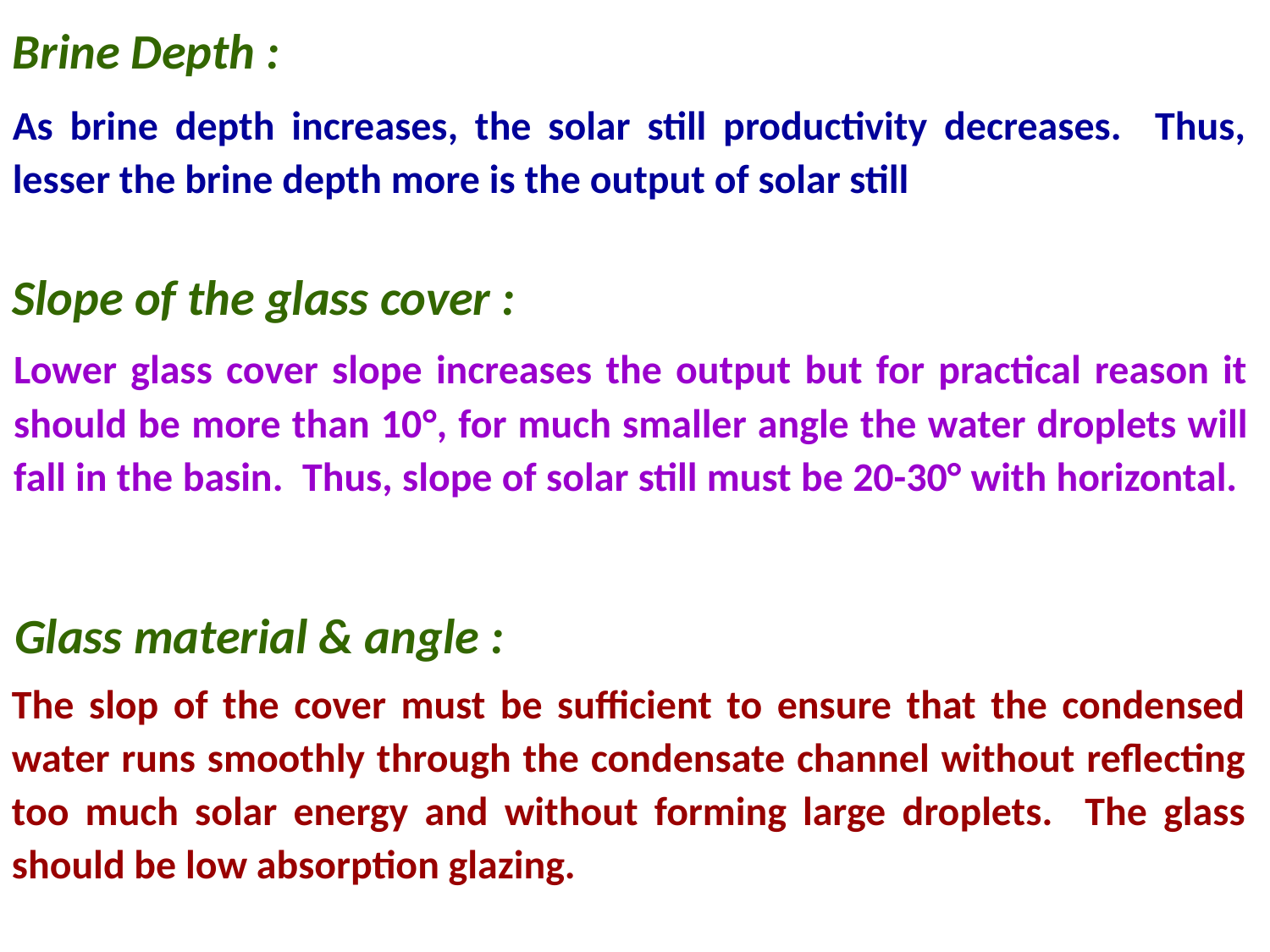

Brine Depth :
As brine depth increases, the solar still productivity decreases.  Thus, lesser the brine depth more is the output of solar still
Slope of the glass cover :
Lower glass cover slope increases the output but for practical reason it should be more than 10°, for much smaller angle the water droplets will fall in the basin.  Thus, slope of solar still must be 20-30° with horizontal.
Glass material & angle :
The slop of the cover must be sufficient to ensure that the condensed water runs smoothly through the condensate channel without reflecting too much solar energy and without forming large droplets.  The glass should be low absorption glazing.